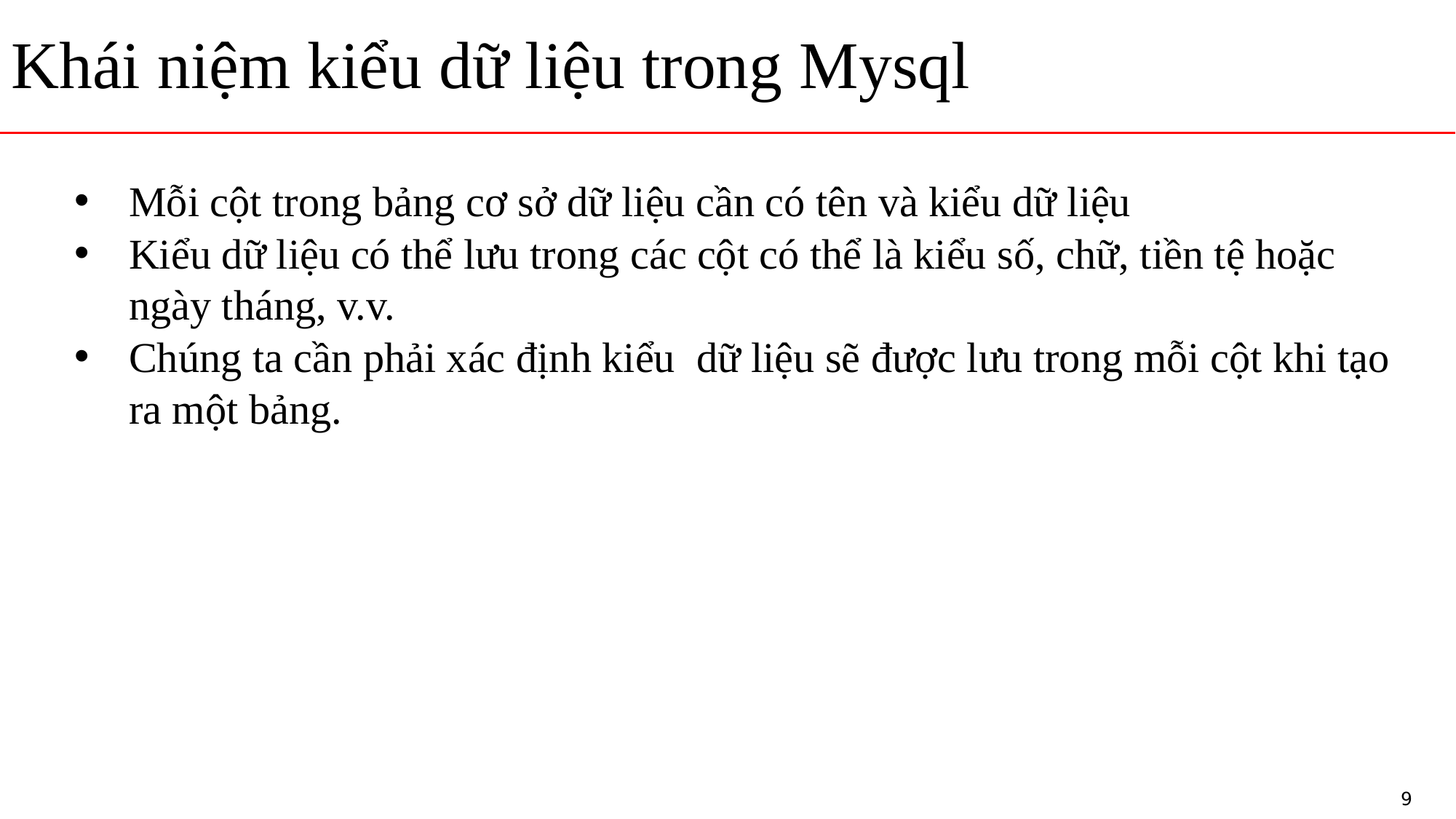

# Khái niệm kiểu dữ liệu trong Mysql

Mỗi cột trong bảng cơ sở dữ liệu cần có tên và kiểu dữ liệu
Kiểu dữ liệu có thể lưu trong các cột có thể là kiểu số, chữ, tiền tệ hoặc ngày tháng, v.v.
Chúng ta cần phải xác định kiểu  dữ liệu sẽ được lưu trong mỗi cột khi tạo ra một bảng.
9